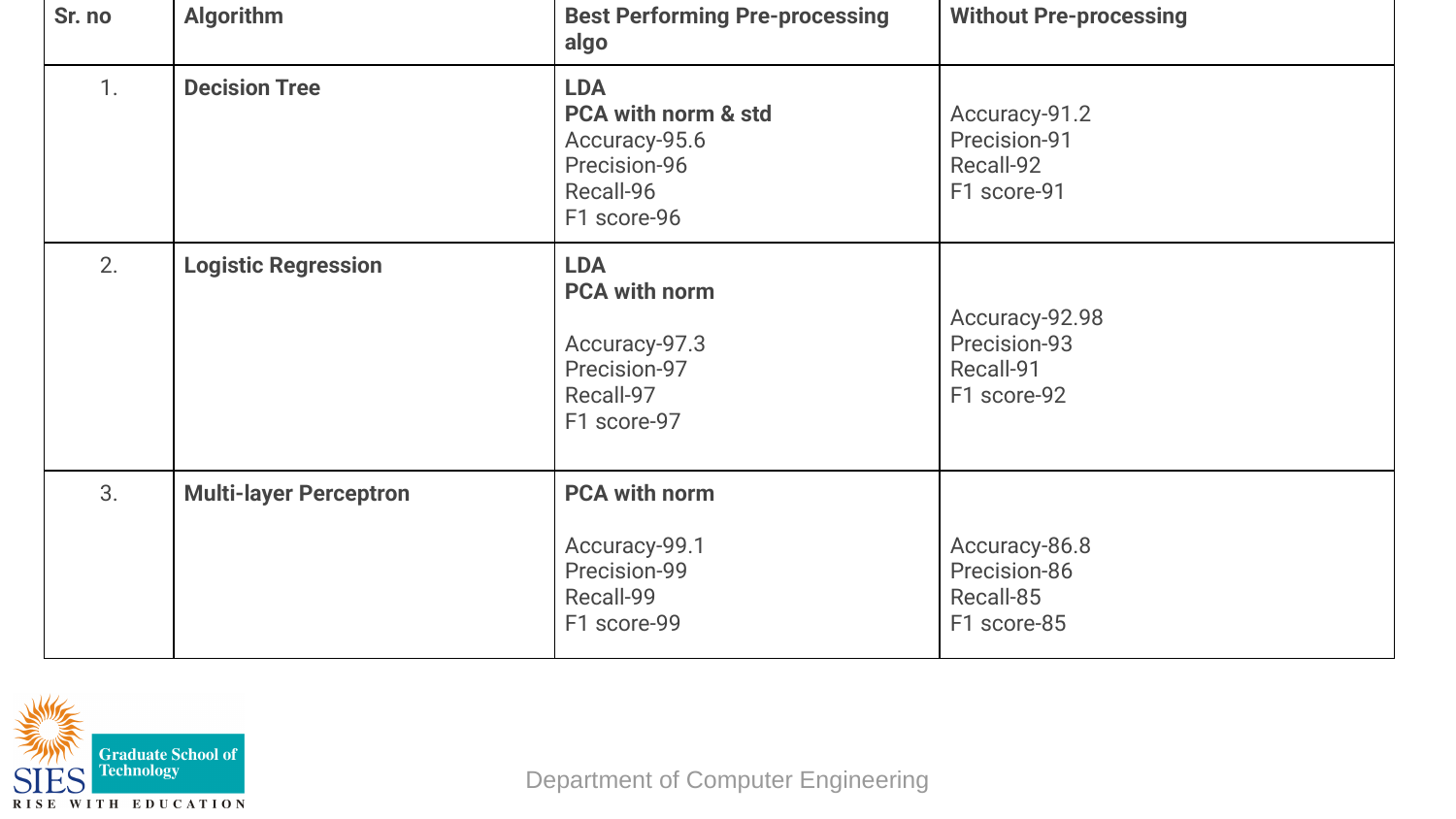

| Sr. no | Algorithm | Best Performing Pre-processing algo | Without Pre-processing |
| --- | --- | --- | --- |
| 1. | Decision Tree | LDA PCA with norm & std Accuracy-95.6 Precision-96 Recall-96 F1 score-96 | Accuracy-91.2 Precision-91 Recall-92 F1 score-91 |
| 2. | Logistic Regression | LDA PCA with norm Accuracy-97.3 Precision-97 Recall-97 F1 score-97 | Accuracy-92.98 Precision-93 Recall-91 F1 score-92 |
| 3. | Multi-layer Perceptron | PCA with norm Accuracy-99.1 Precision-99 Recall-99 F1 score-99 | Accuracy-86.8 Precision-86 Recall-85 F1 score-85 |